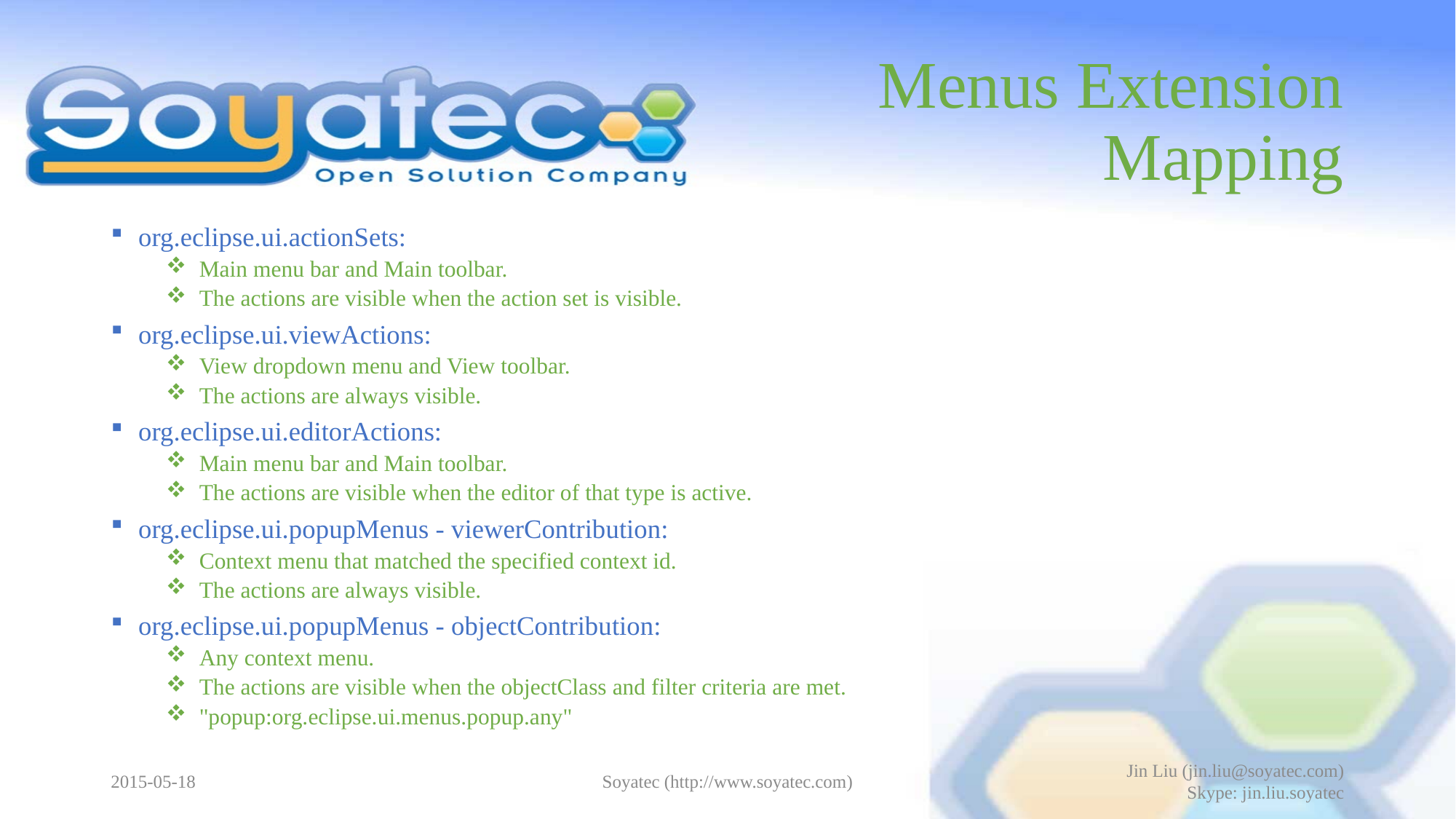

# Menus Extension Mapping
org.eclipse.ui.actionSets:
 Main menu bar and Main toolbar.
 The actions are visible when the action set is visible.
org.eclipse.ui.viewActions:
 View dropdown menu and View toolbar.
 The actions are always visible.
org.eclipse.ui.editorActions:
 Main menu bar and Main toolbar.
 The actions are visible when the editor of that type is active.
org.eclipse.ui.popupMenus - viewerContribution:
 Context menu that matched the specified context id.
 The actions are always visible.
org.eclipse.ui.popupMenus - objectContribution:
 Any context menu.
 The actions are visible when the objectClass and filter criteria are met.
 "popup:org.eclipse.ui.menus.popup.any"

2015-05-18
Soyatec (http://www.soyatec.com)
Jin Liu (jin.liu@soyatec.com)
Skype: jin.liu.soyatec